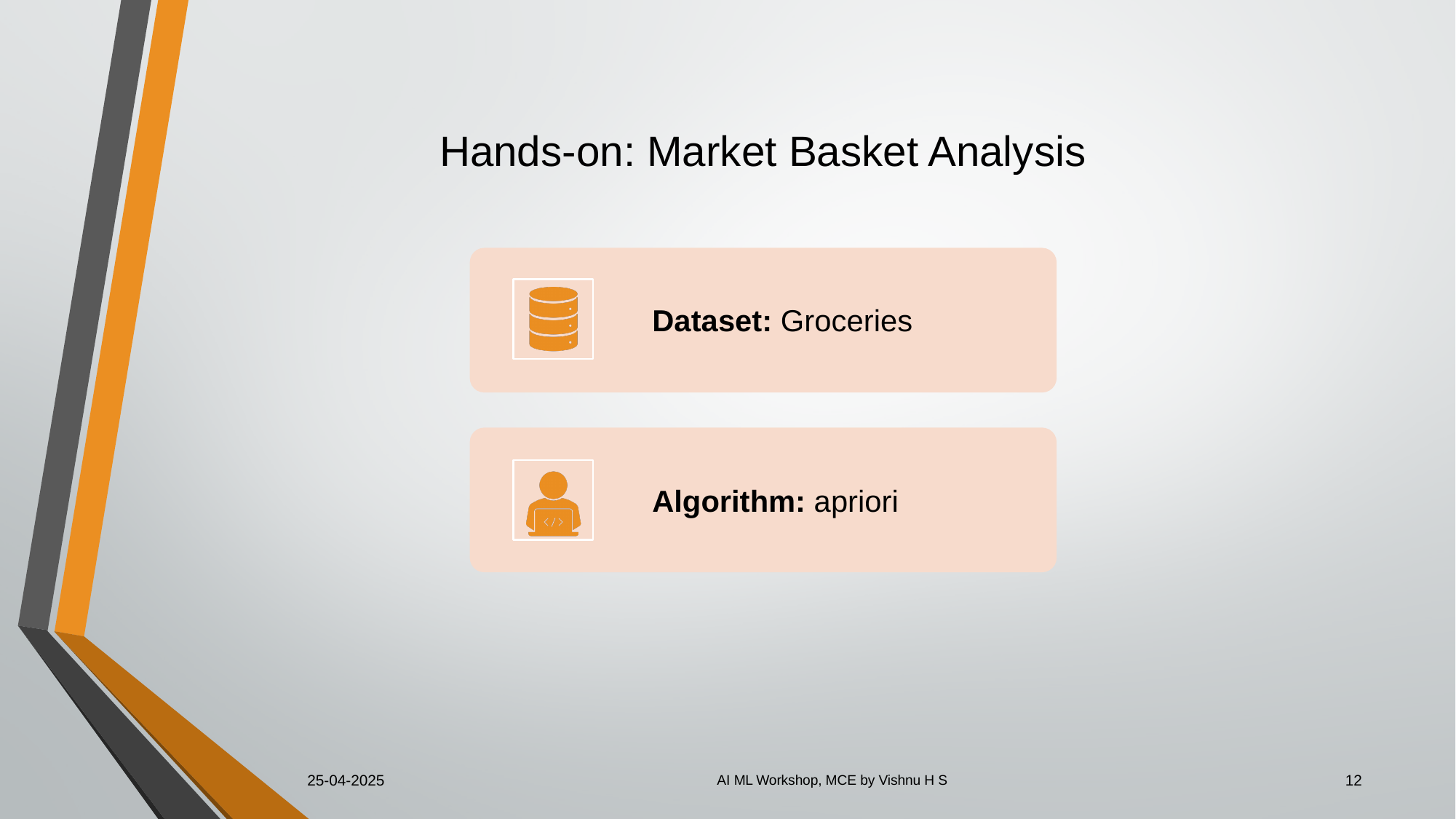

Hands-on: Market Basket Analysis
Dataset: Groceries
Algorithm: apriori
12
25-04-2025
AI ML Workshop, MCE by Vishnu H S